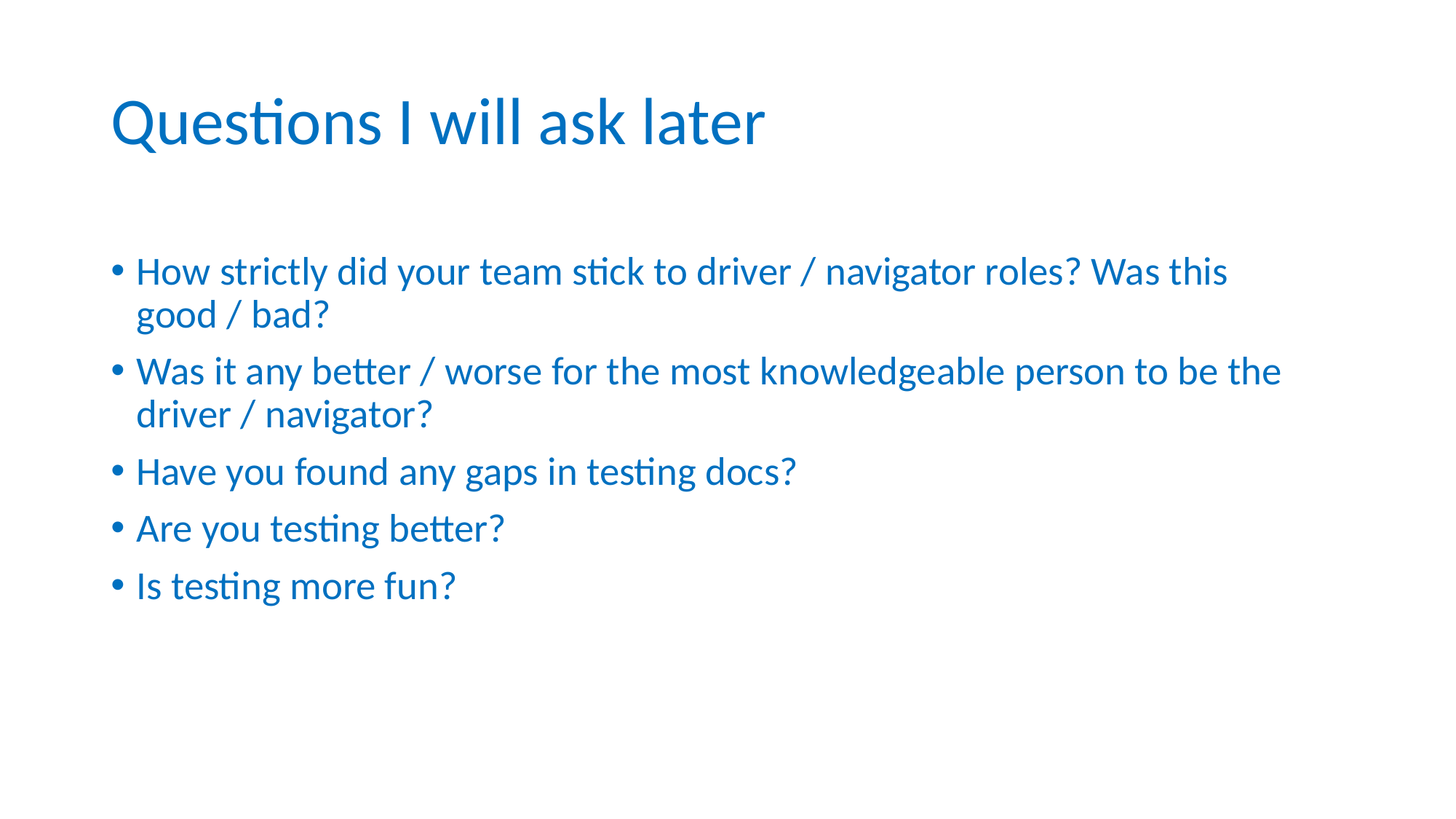

# Questions I will ask later
How strictly did your team stick to driver / navigator roles? Was this good / bad?
Was it any better / worse for the most knowledgeable person to be the driver / navigator?
Have you found any gaps in testing docs?
Are you testing better?
Is testing more fun?